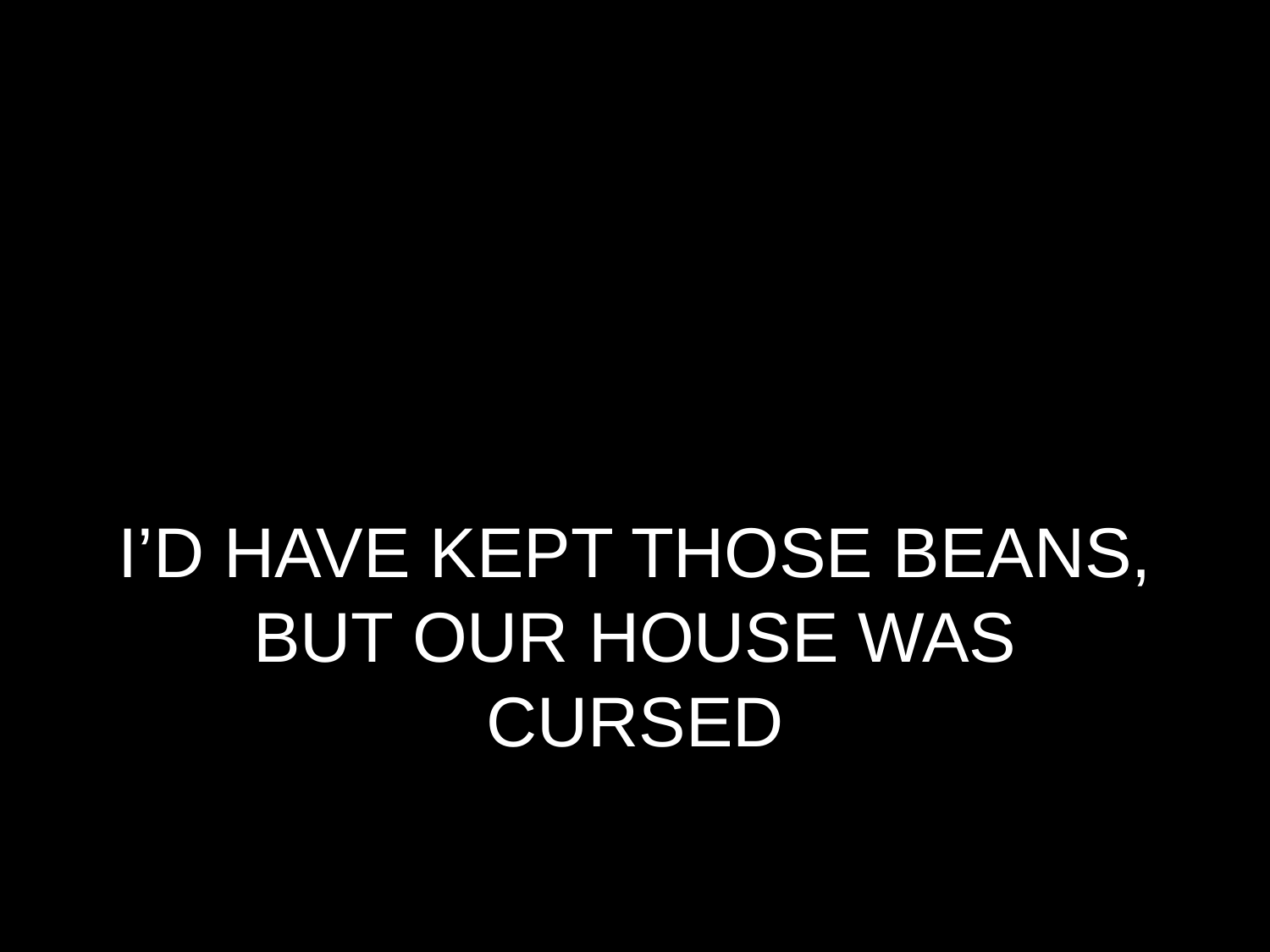

# I’D HAVE KEPT THOSE BEANS, BUT OUR HOUSE WAS CURSED